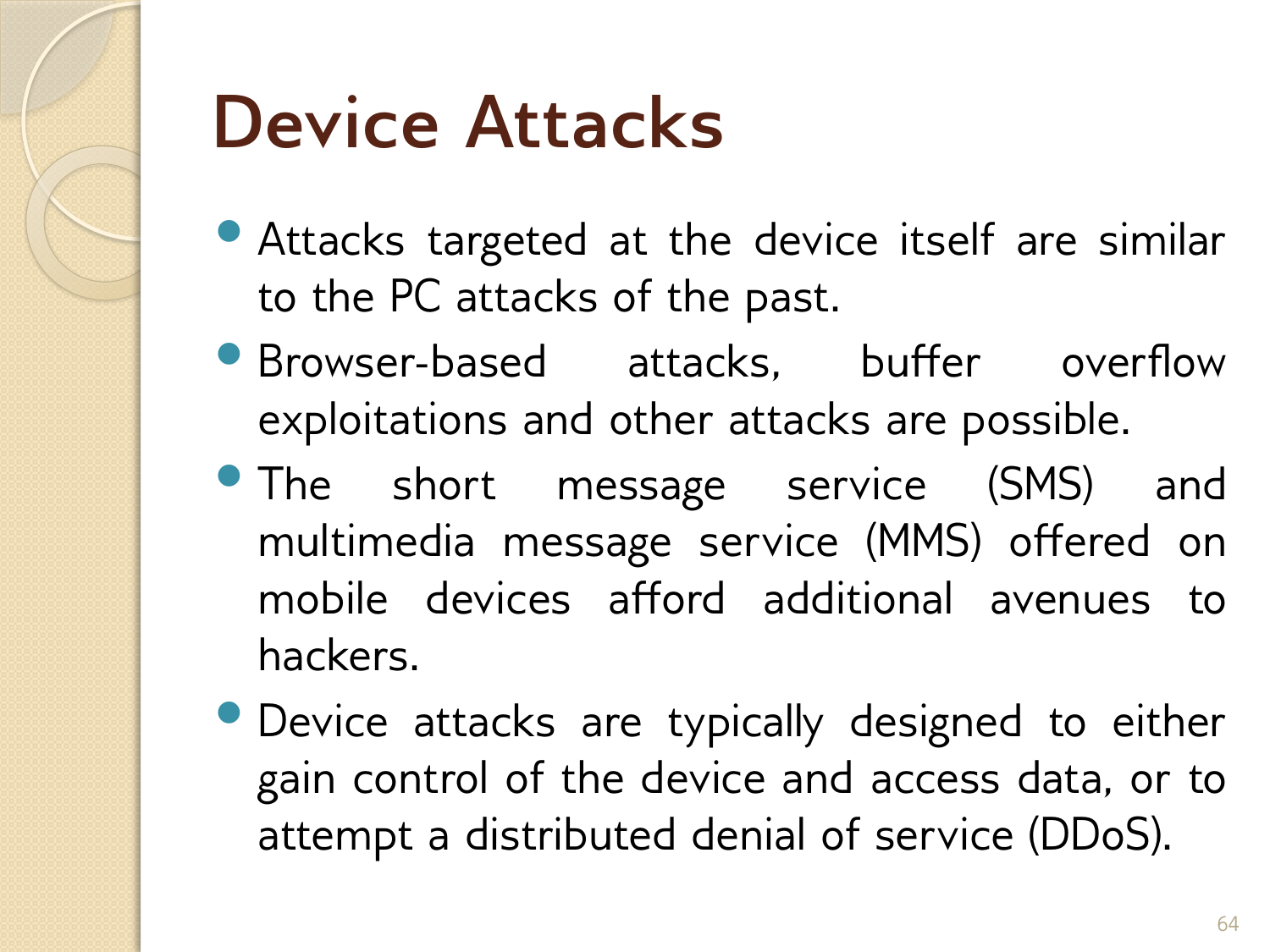

# Device Attacks
Attacks targeted at the device itself are similar to the PC attacks of the past.
Browser-based attacks, buffer overflow exploitations and other attacks are possible.
The short message service (SMS) and multimedia message service (MMS) offered on mobile devices afford additional avenues to hackers.
Device attacks are typically designed to either gain control of the device and access data, or to attempt a distributed denial of service (DDoS).
64